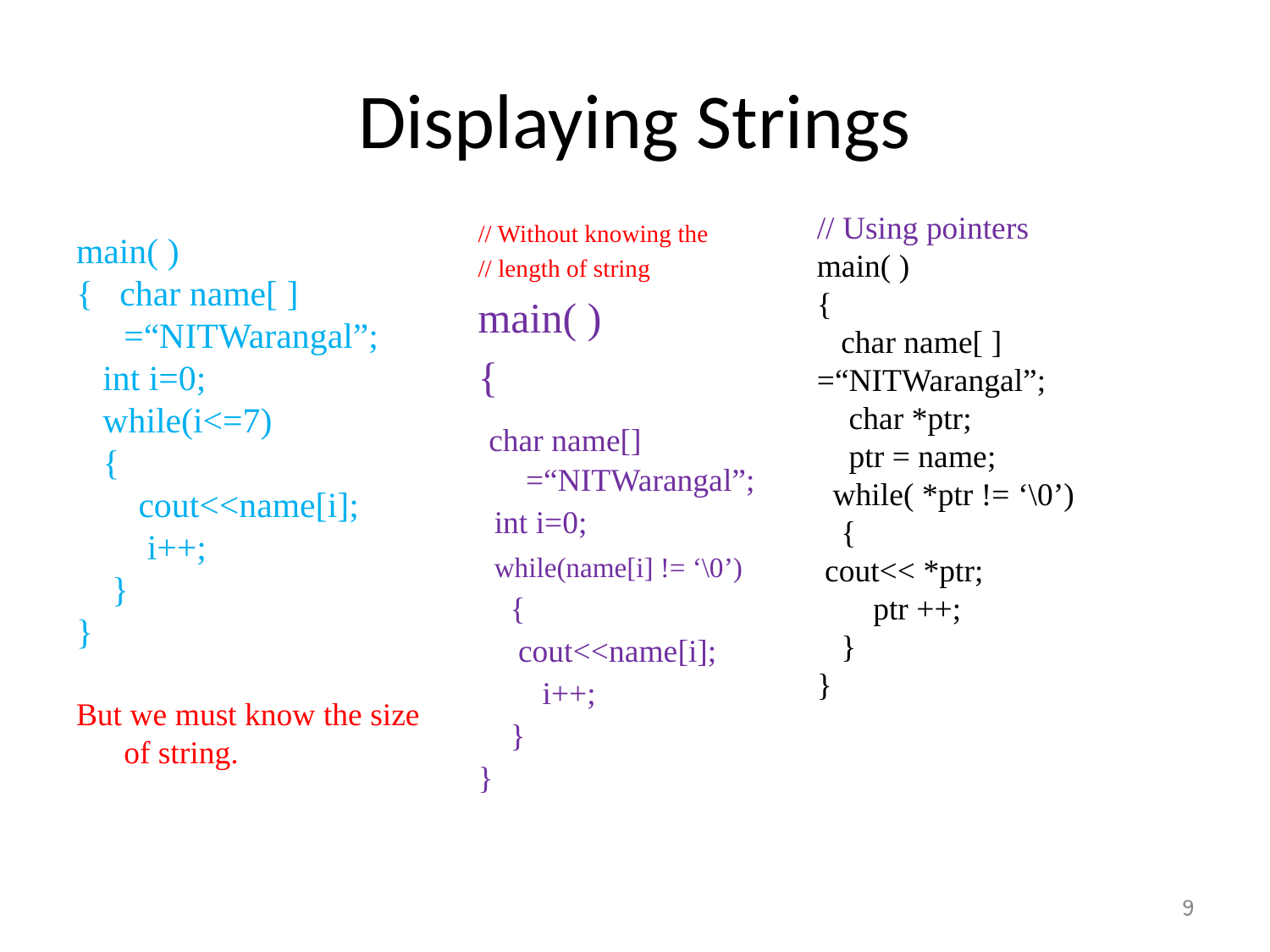

# Displaying Strings
// Using pointers
main( )
{
   char name[ ]         =“NITWarangal”;
    char *ptr;
    ptr = name;
  while( *ptr != ‘\0’)
   {
 cout<< *ptr;
       ptr ++;
   }
}

// Without knowing the
// length of string
main( )
{
 char name[] =“NITWarangal”;
  int i=0;
  while(name[i] != ‘\0’)
    {
     cout<<name[i];
        i++;
    }
}
main( )
{   char name[ ] =“NITWarangal”;
   int i=0;
   while(i<=7)
   {
       cout<<name[i];
        i++;
    }
}

But we must know the size of string.

9